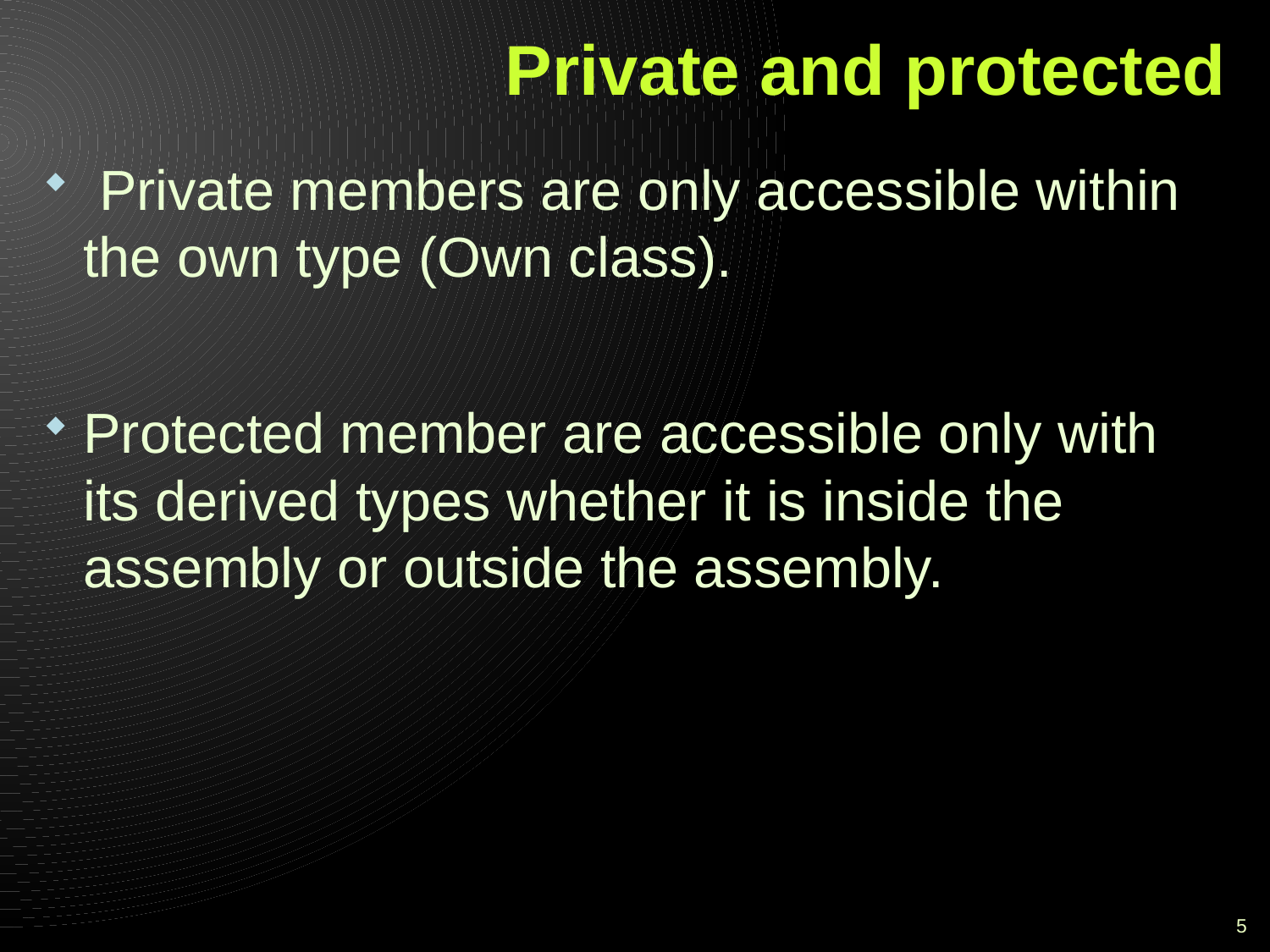

# Private and protected
 Private members are only accessible within the own type (Own class).

Protected member are accessible only with its derived types whether it is inside the assembly or outside the assembly.
5